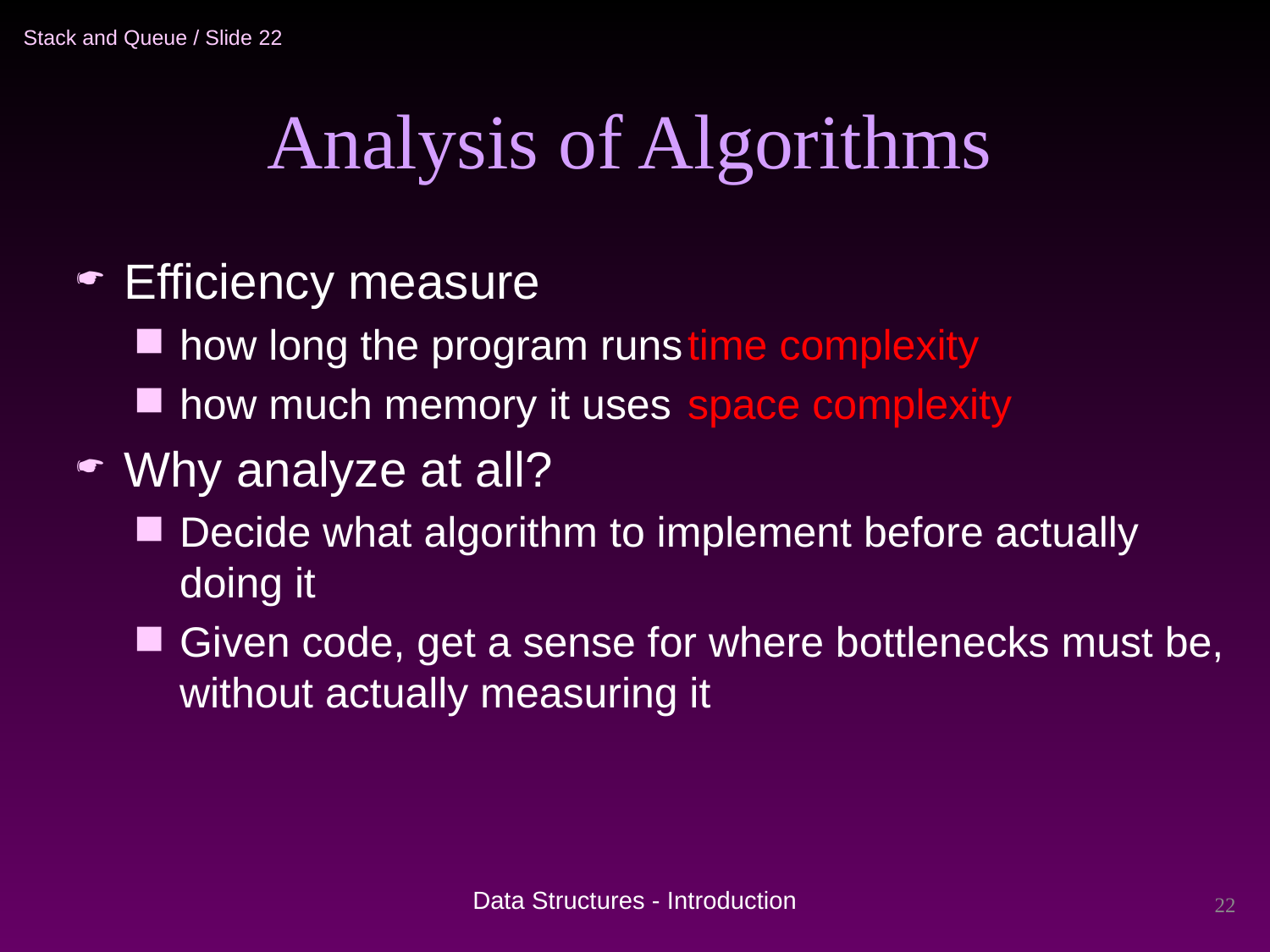

# Analysis of Algorithms
Efficiency measure
how long the program runs	time complexity
how much memory it uses 	space complexity
Why analyze at all?
Decide what algorithm to implement before actually doing it
Given code, get a sense for where bottlenecks must be, without actually measuring it
22
Data Structures - Introduction